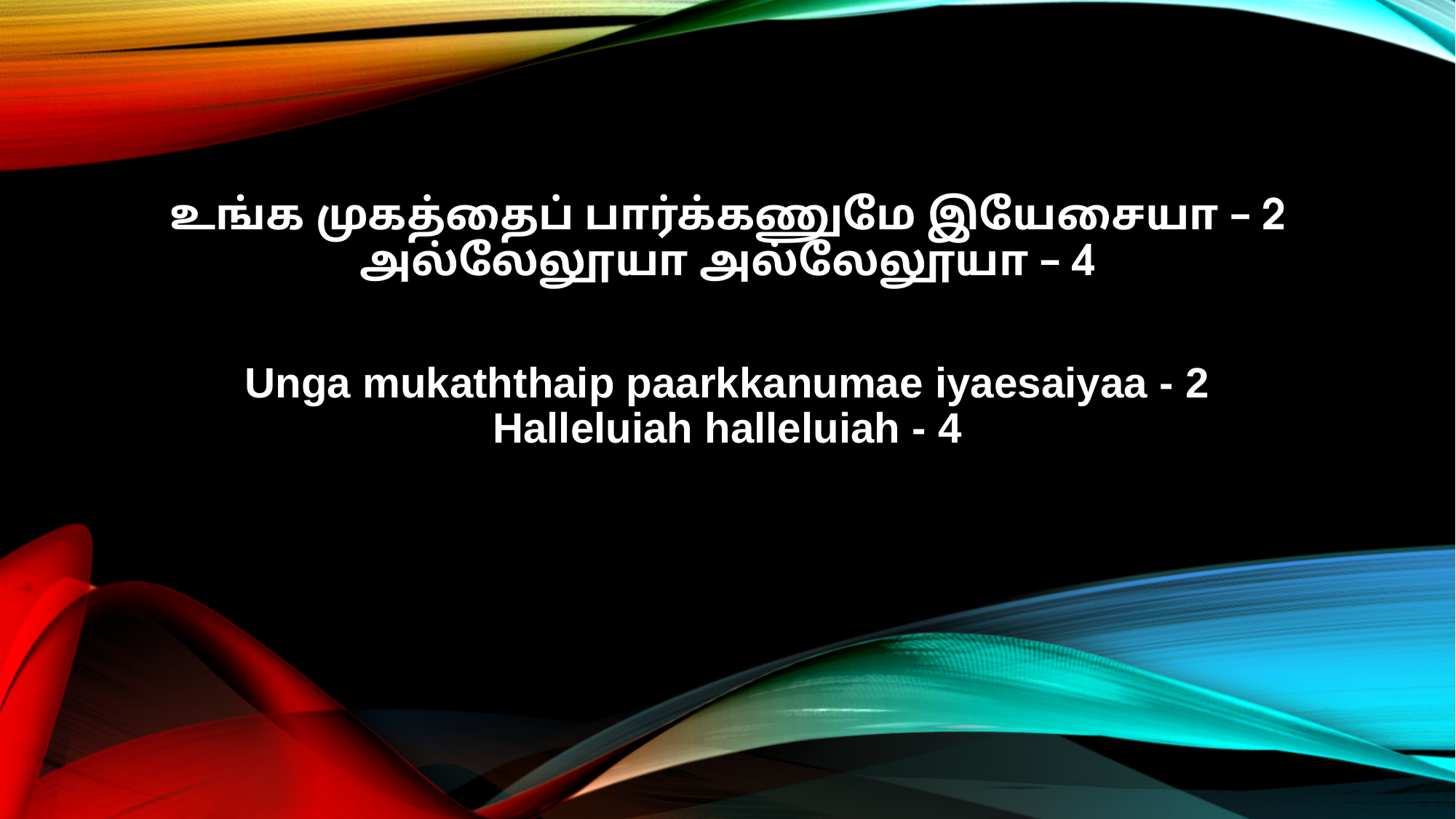

உங்க முகத்தைப் பார்க்கணுமே இயேசையா – 2
அல்லேலூயா அல்லேலூயா – 4

Unga mukaththaip paarkkanumae iyaesaiyaa - 2
Halleluiah halleluiah - 4